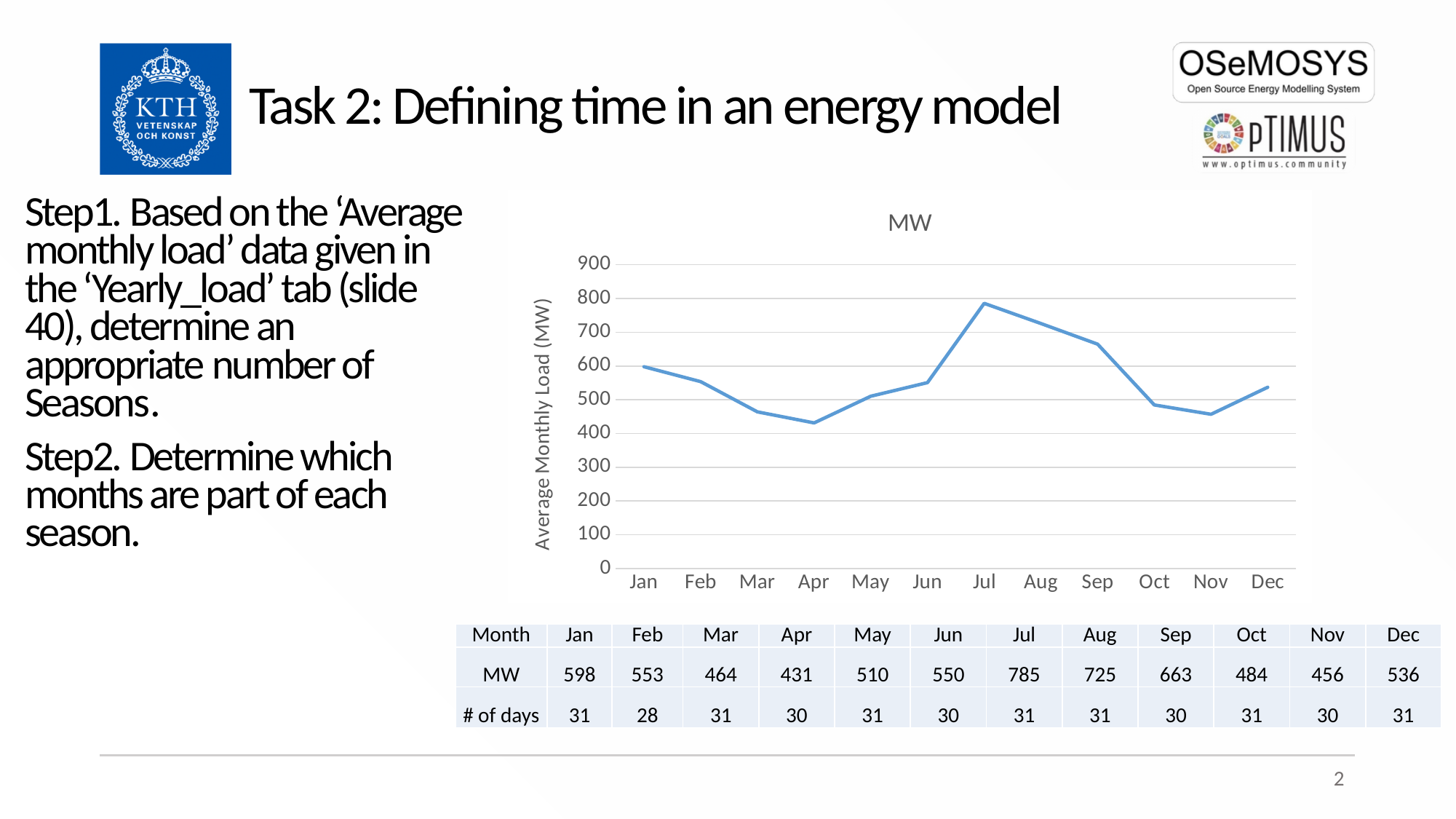

Task 2: Defining time in an energy model
Step1. Based on the ‘Average monthly load’ data given in the ‘Yearly_load’ tab (slide 40), determine an appropriate number of Seasons.
Step2. Determine which months are part of each season.

### Chart:

| Category | MW |
|---|---|
| Jan | 597.8861101458333 |
| Feb | 553.6830387916666 |
| Mar | 464.0855150729167 |
| Apr | 431.3617429583334 |
| May | 510.57537962500015 |
| Jun | 550.6979479270834 |
| Jul | 785.4890037500003 |
| Aug | 725.7461041562502 |
| Sep | 664.6783956770834 |
| Oct | 484.5062848437501 |
| Nov | 456.88337109375 |
| Dec | 537.1297939374999 |
| Month | Jan | Feb | Mar | Apr | May | Jun | Jul | Aug | Sep | Oct | Nov | Dec |
| --- | --- | --- | --- | --- | --- | --- | --- | --- | --- | --- | --- | --- |
| MW | 598 | 553 | 464 | 431 | 510 | 550 | 785 | 725 | 663 | 484 | 456 | 536 |
| # of days | 31 | 28 | 31 | 30 | 31 | 30 | 31 | 31 | 30 | 31 | 30 | 31 |

2